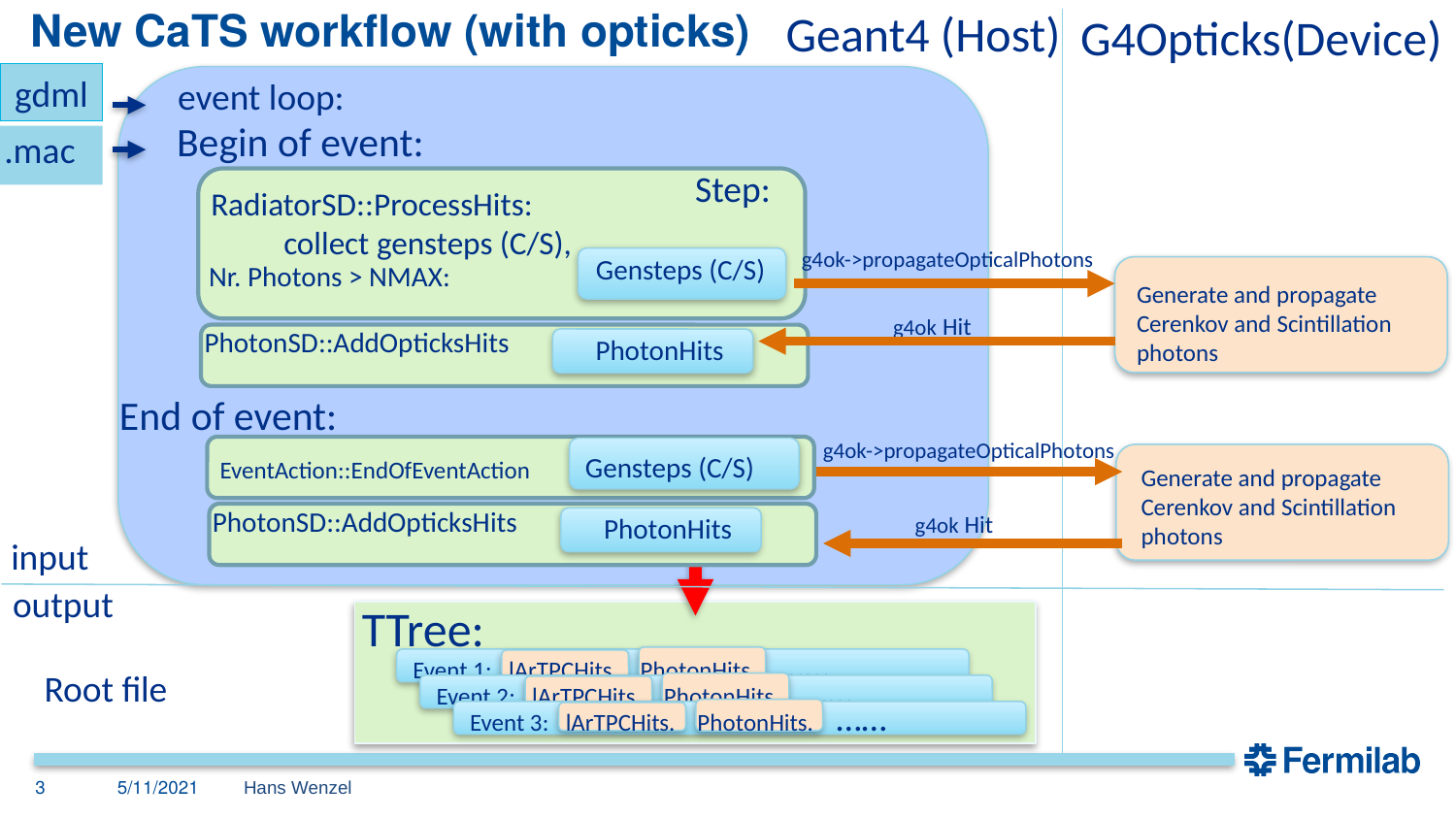

G4Opticks(Device)
Geant4 (Host)
# New CaTS workflow (with opticks)
gdml

event loop:
Begin of event:
.mac

Step:

RadiatorSD::ProcessHits:
          collect gensteps (C/S),

g4ok->propagateOpticalPhotons
Gensteps (C/S)

Nr. Photons > NMAX:

Generate and propagate Cerenkov and Scintillation photons
g4ok Hit
PhotonSD::AddOpticksHits
PhotonHits

End of event:
g4ok->propagateOpticalPhotons

Gensteps (C/S)

EventAction::EndOfEventAction
Generate and propagate Cerenkov and Scintillation photons
PhotonSD::AddOpticksHits
g4ok Hit
PhotonHits

input
output
TTree:

Event 1:   lArTPCHits.    PhotonHits.    ……

Root file
Event 2:   lArTPCHits.    PhotonHits.    ……

Event 3:   lArTPCHits.    PhotonHits.    ……

3
5/11/2021
Hans Wenzel